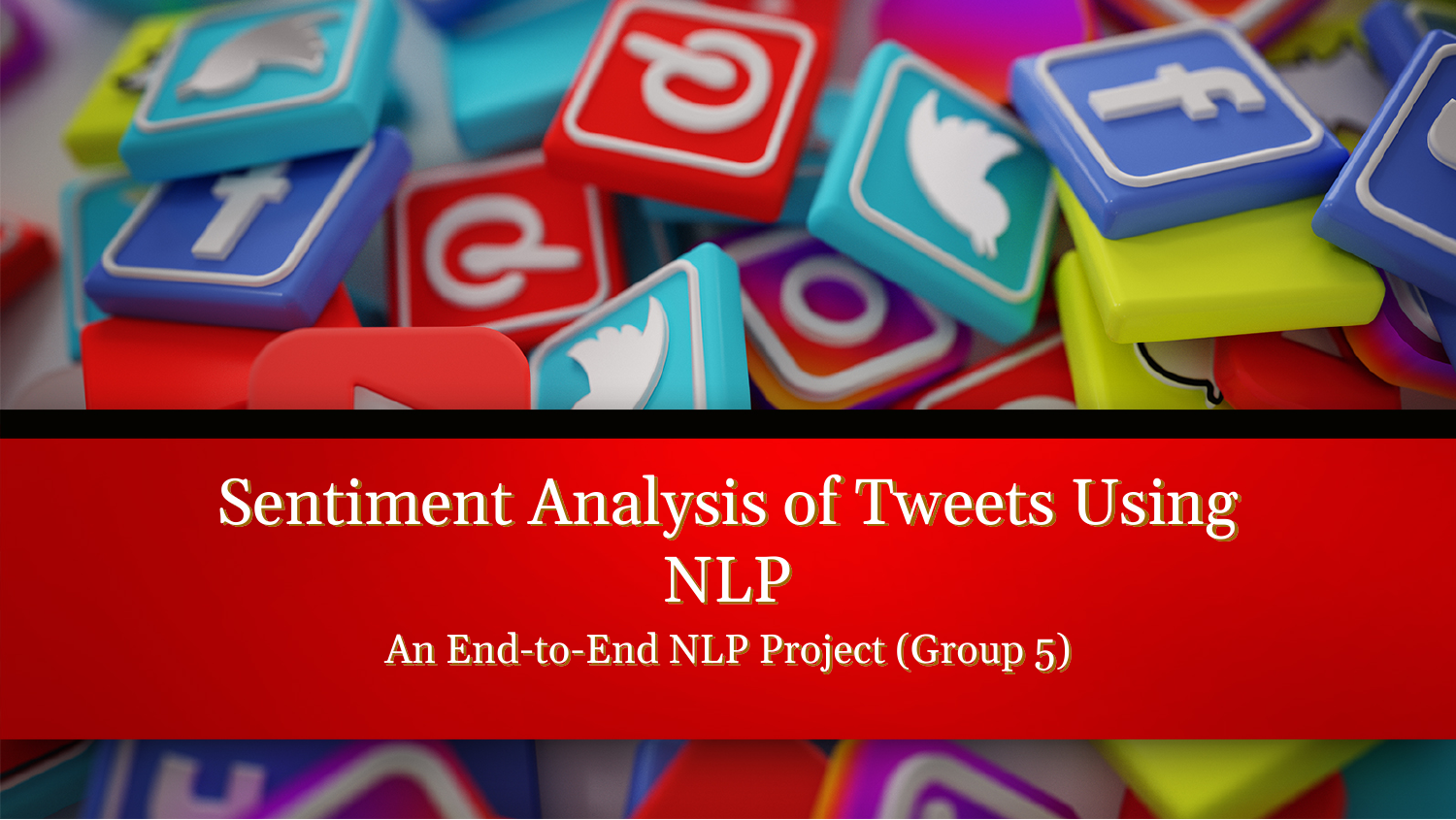

# Sentiment Analysis of Tweets Using NLP
An End-to-End NLP Project (Group 5)